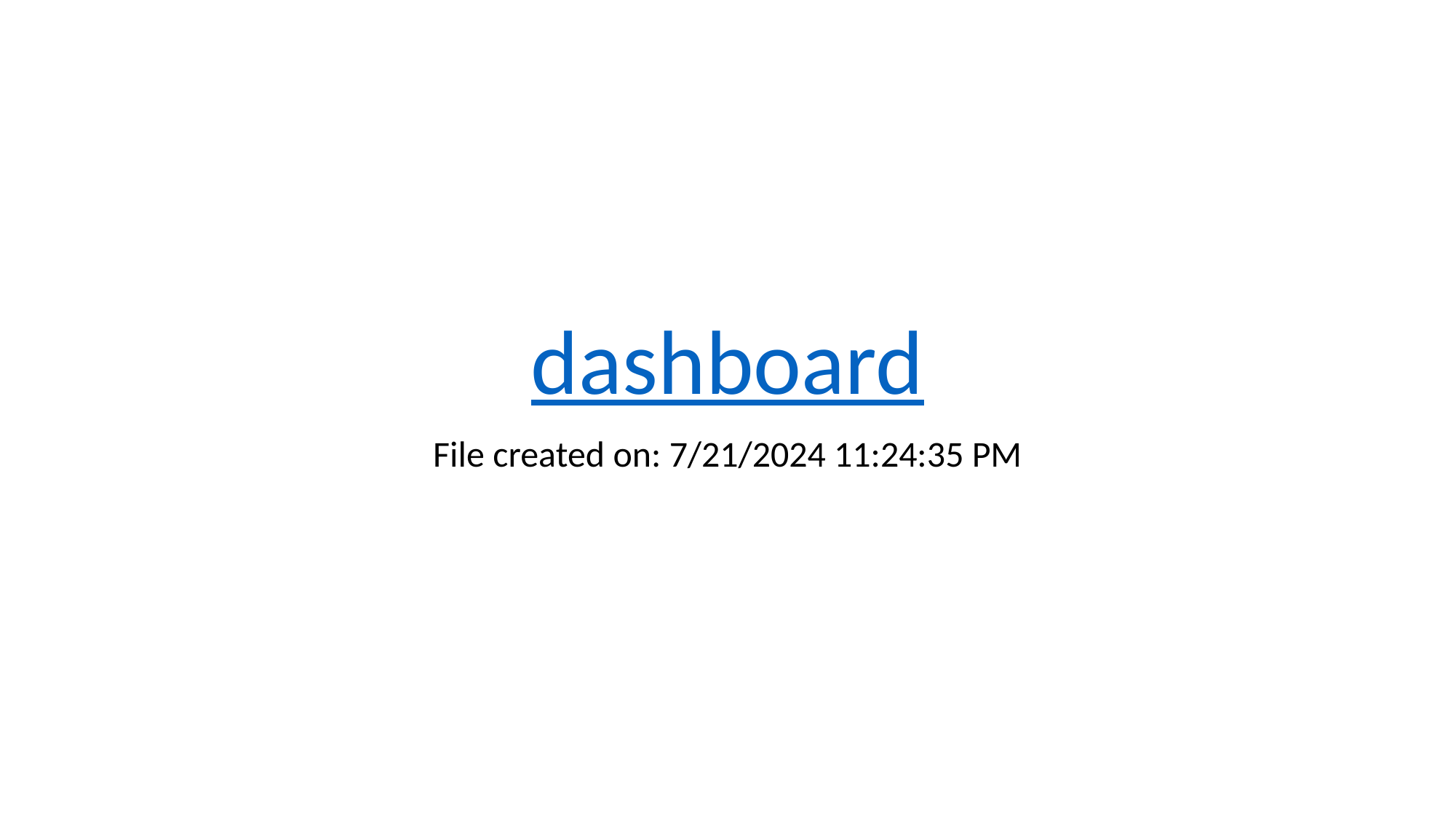

# dashboard
File created on: 7/21/2024 11:24:35 PM